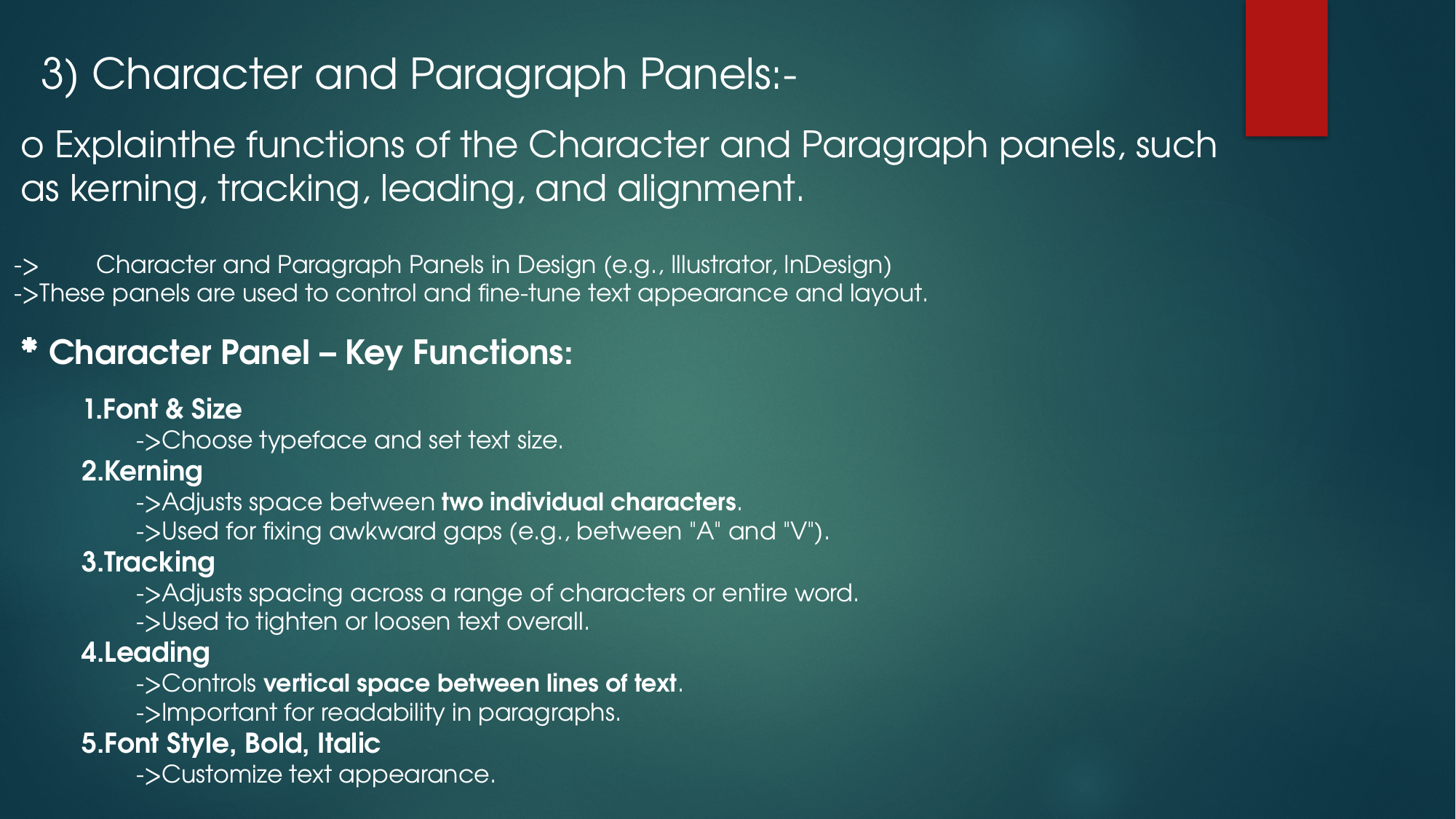

3) Character and Paragraph Panels:-
o Explainthe functions of the Character and Paragraph panels, such as kerning, tracking, leading, and alignment.
    ->	Character and Paragraph Panels in Design (e.g., Illustrator, InDesign)
    ->These panels are used to control and fine-tune text appearance and layout.
* Character Panel – Key Functions:
Font & Size
->Choose typeface and set text size.
Kerning
->Adjusts space between two individual characters.
->Used for fixing awkward gaps (e.g., between "A" and "V").
Tracking
->Adjusts spacing across a range of characters or entire word.
->Used to tighten or loosen text overall.
Leading
->Controls vertical space between lines of text.
->Important for readability in paragraphs.
Font Style, Bold, Italic
->Customize text appearance.